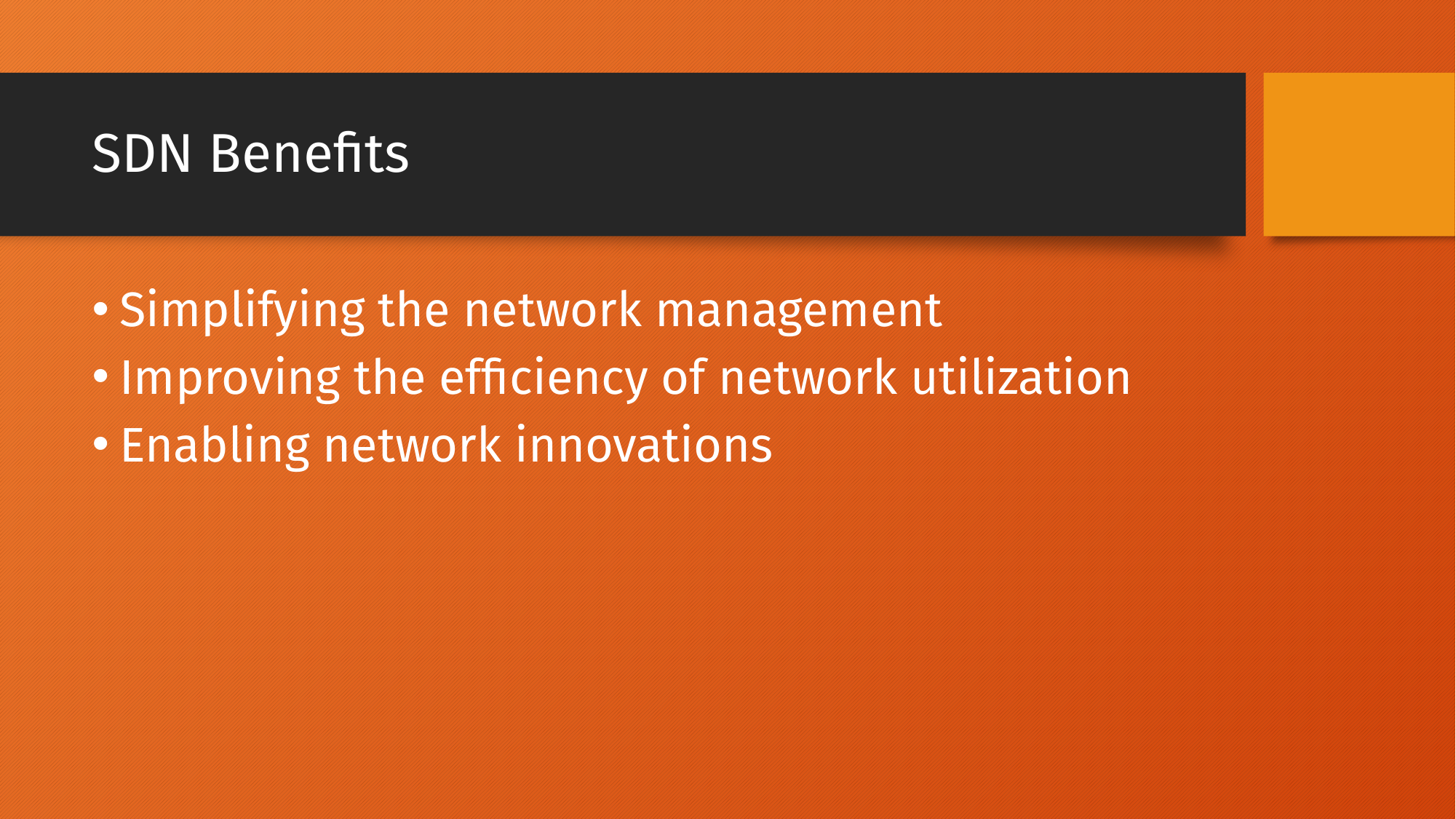

# SDN Benefits
Simplifying the network management
Improving the efficiency of network utilization
Enabling network innovations